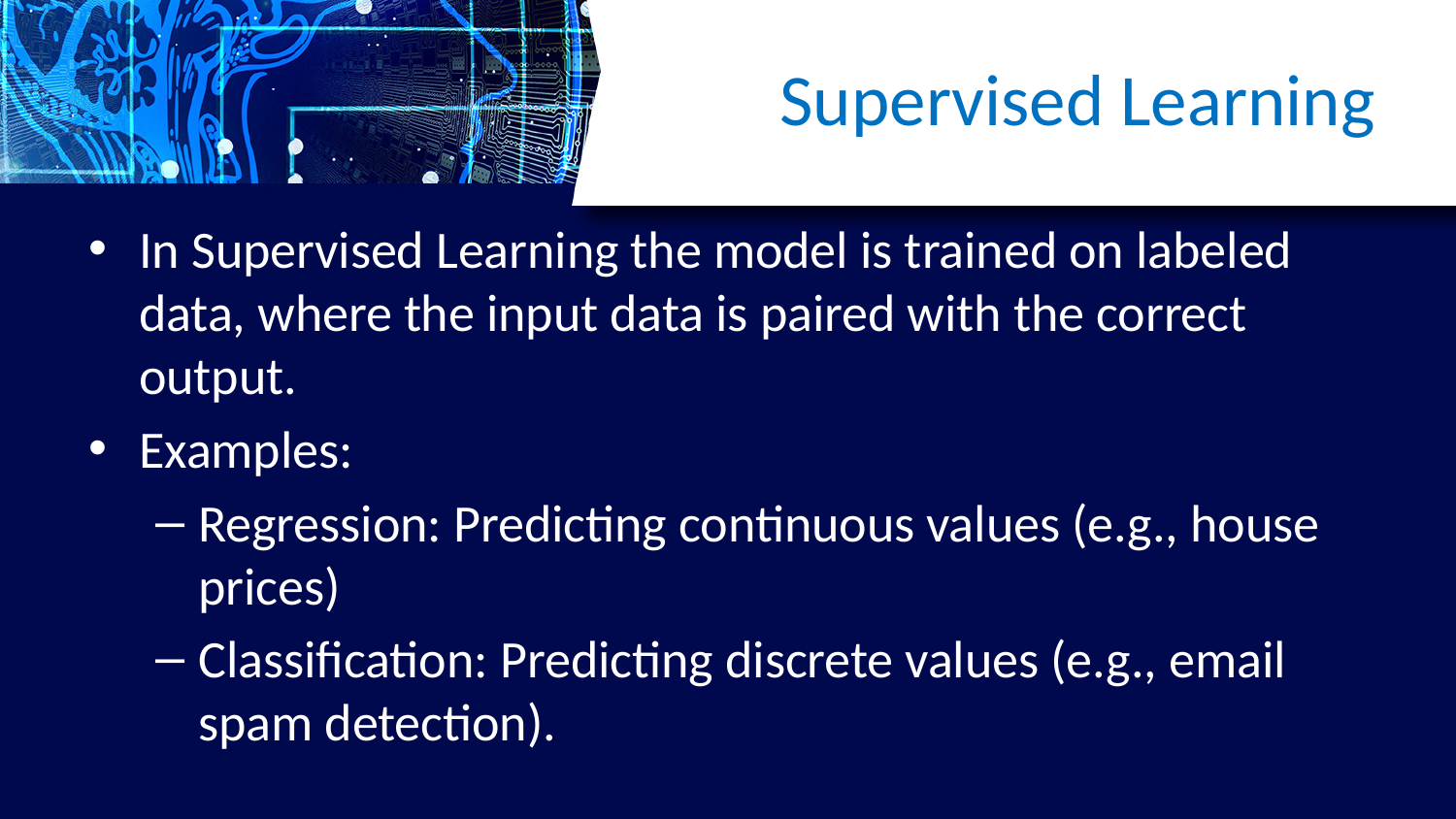

# Supervised Learning
In Supervised Learning the model is trained on labeled data, where the input data is paired with the correct output.
Examples:
Regression: Predicting continuous values (e.g., house prices)
Classification: Predicting discrete values (e.g., email spam detection).